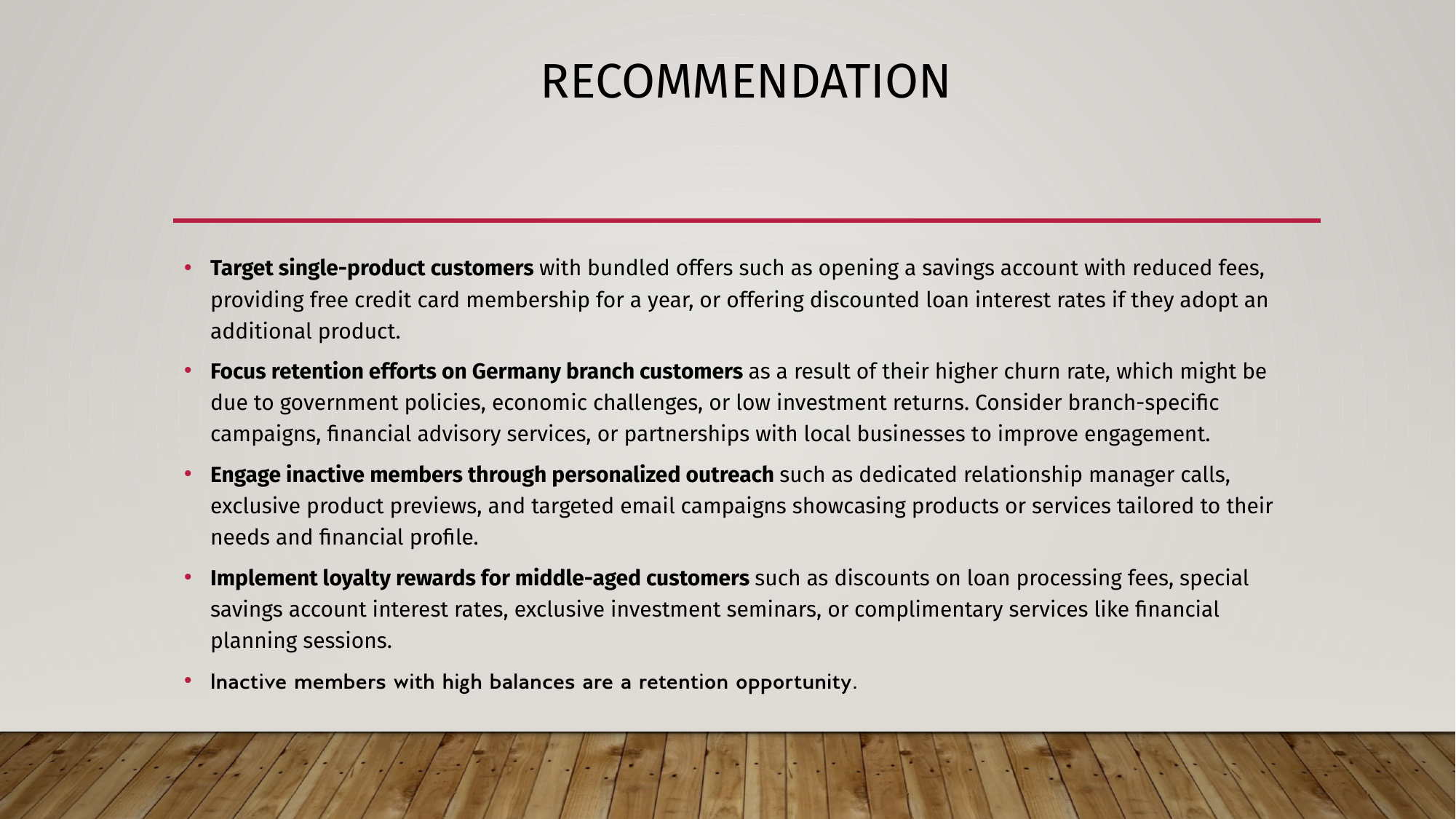

# RECOMMENDATION
Target single-product customers with bundled offers such as opening a savings account with reduced fees, providing free credit card membership for a year, or offering discounted loan interest rates if they adopt an additional product.
Focus retention efforts on Germany branch customers as a result of their higher churn rate, which might be due to government policies, economic challenges, or low investment returns. Consider branch-specific campaigns, financial advisory services, or partnerships with local businesses to improve engagement.
Engage inactive members through personalized outreach such as dedicated relationship manager calls, exclusive product previews, and targeted email campaigns showcasing products or services tailored to their needs and financial profile.
Implement loyalty rewards for middle-aged customers such as discounts on loan processing fees, special savings account interest rates, exclusive investment seminars, or complimentary services like financial planning sessions.
Inactive members with high balances are a retention opportunity.